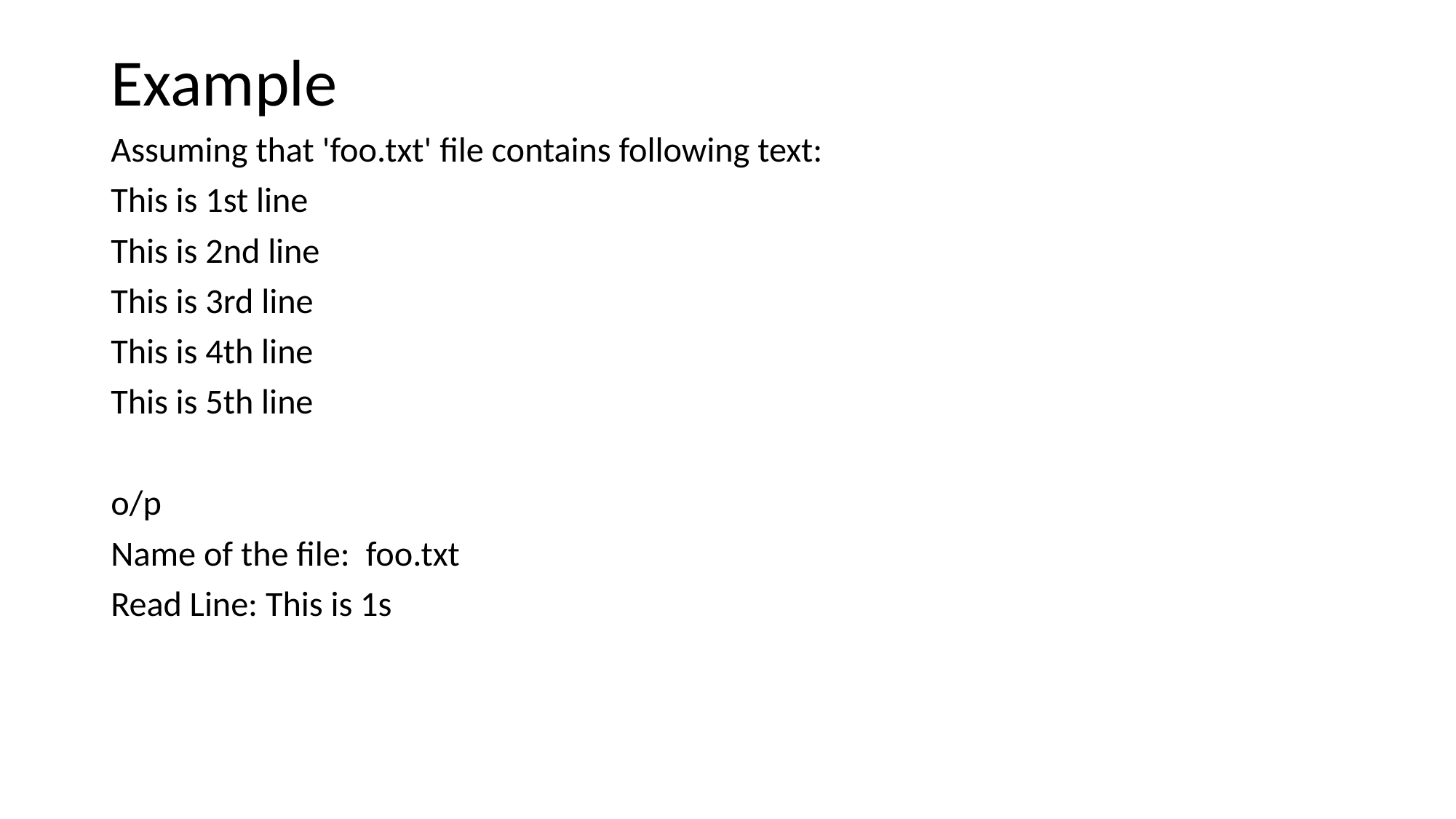

# Example
Assuming that 'foo.txt' file contains following text:
This is 1st line
This is 2nd line
This is 3rd line
This is 4th line
This is 5th line

o/p
Name of the file:  foo.txt
Read Line: This is 1s